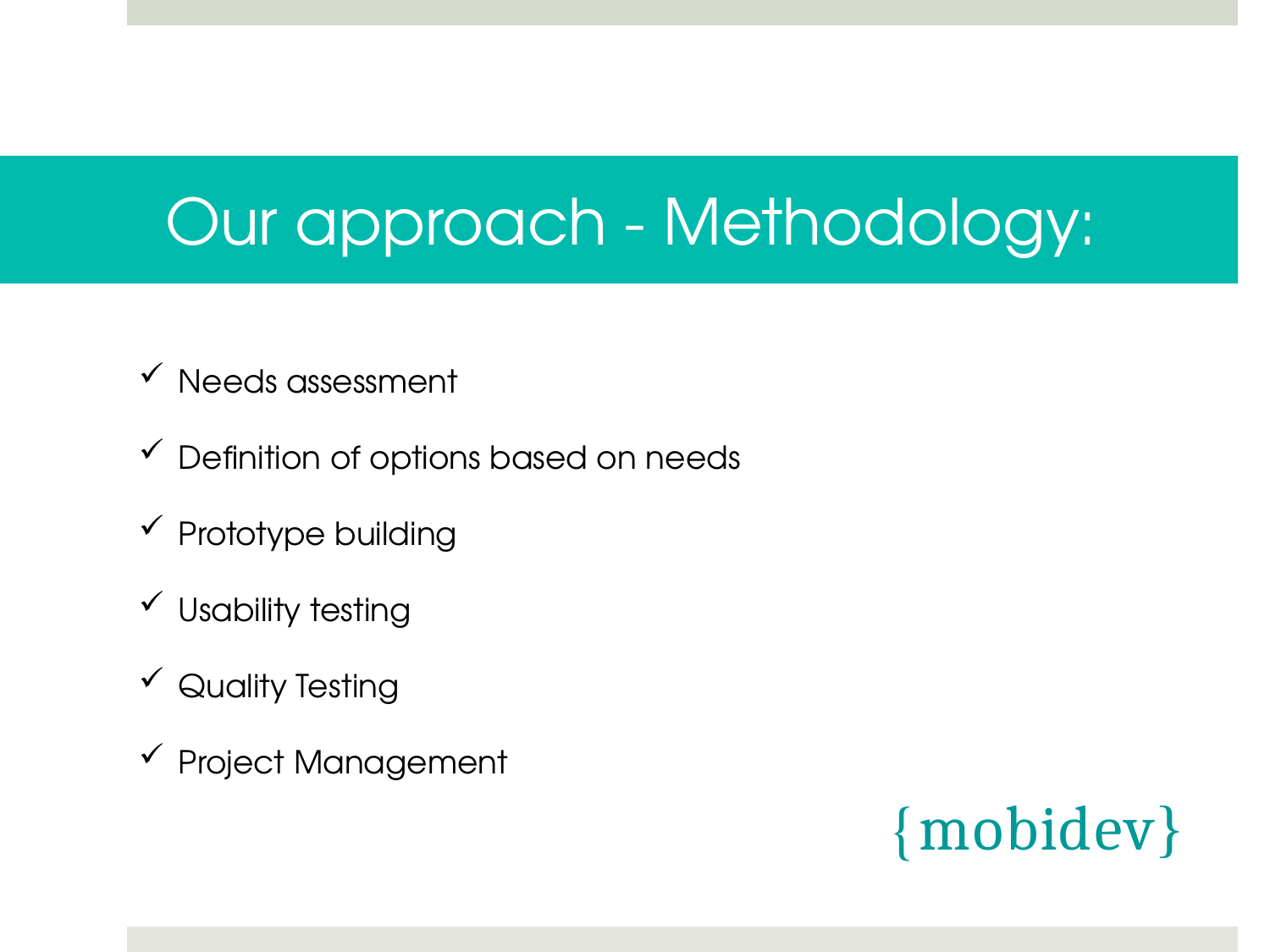

# Our approach - Methodology:
Needs assessment

Definition of options based on needs

Prototype building

Usability testing

Quality Testing

Project Management
{mobidev}